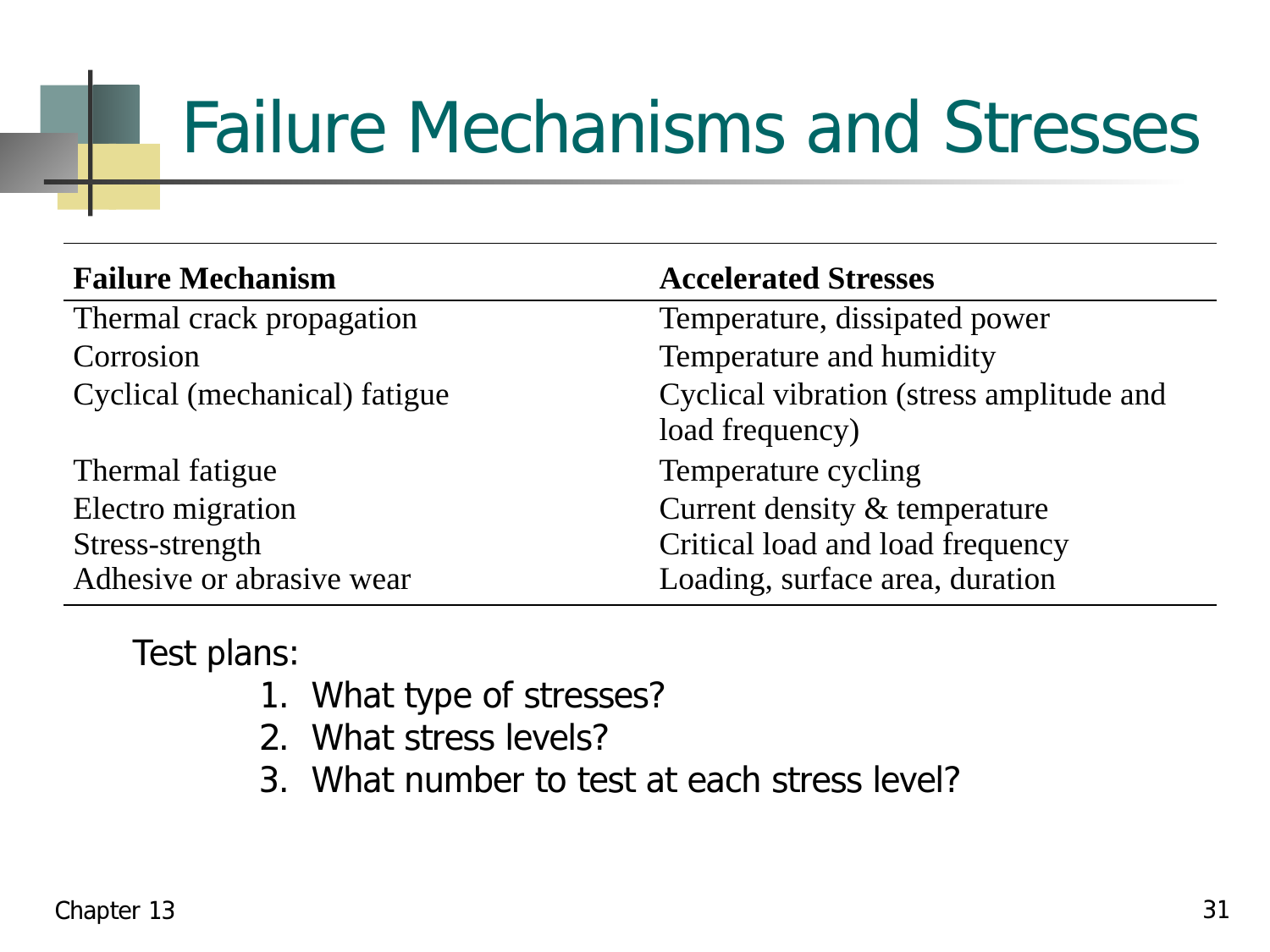

# Failure Mechanisms and Stresses
| Failure Mechanism | Accelerated Stresses |
| --- | --- |
| Thermal crack propagation | Temperature, dissipated power |
| Corrosion | Temperature and humidity |
| Cyclical (mechanical) fatigue | Cyclical vibration (stress amplitude and load frequency) |
| Thermal fatigue | Temperature cycling |
| Electro migration Stress-strength Adhesive or abrasive wear | Current density & temperature Critical load and load frequency Loading, surface area, duration |
Test plans:
	1.  What type of stresses?
	2.  What stress levels?
	3.  What number to test at each stress level?
31
Chapter 13